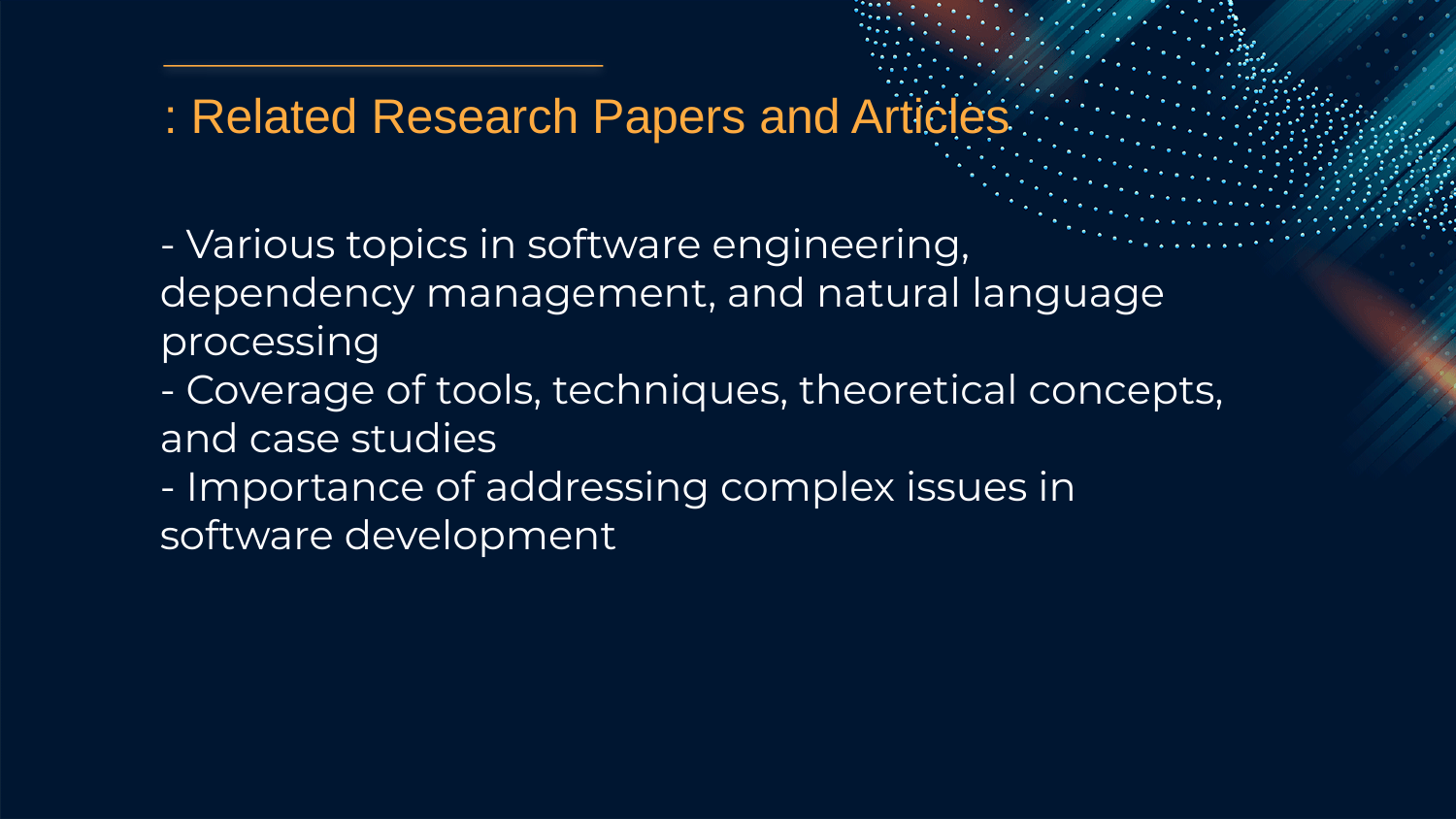

: Related Research Papers and Articles
- Various topics in software engineering, dependency management, and natural language processing
- Coverage of tools, techniques, theoretical concepts, and case studies
- Importance of addressing complex issues in software development